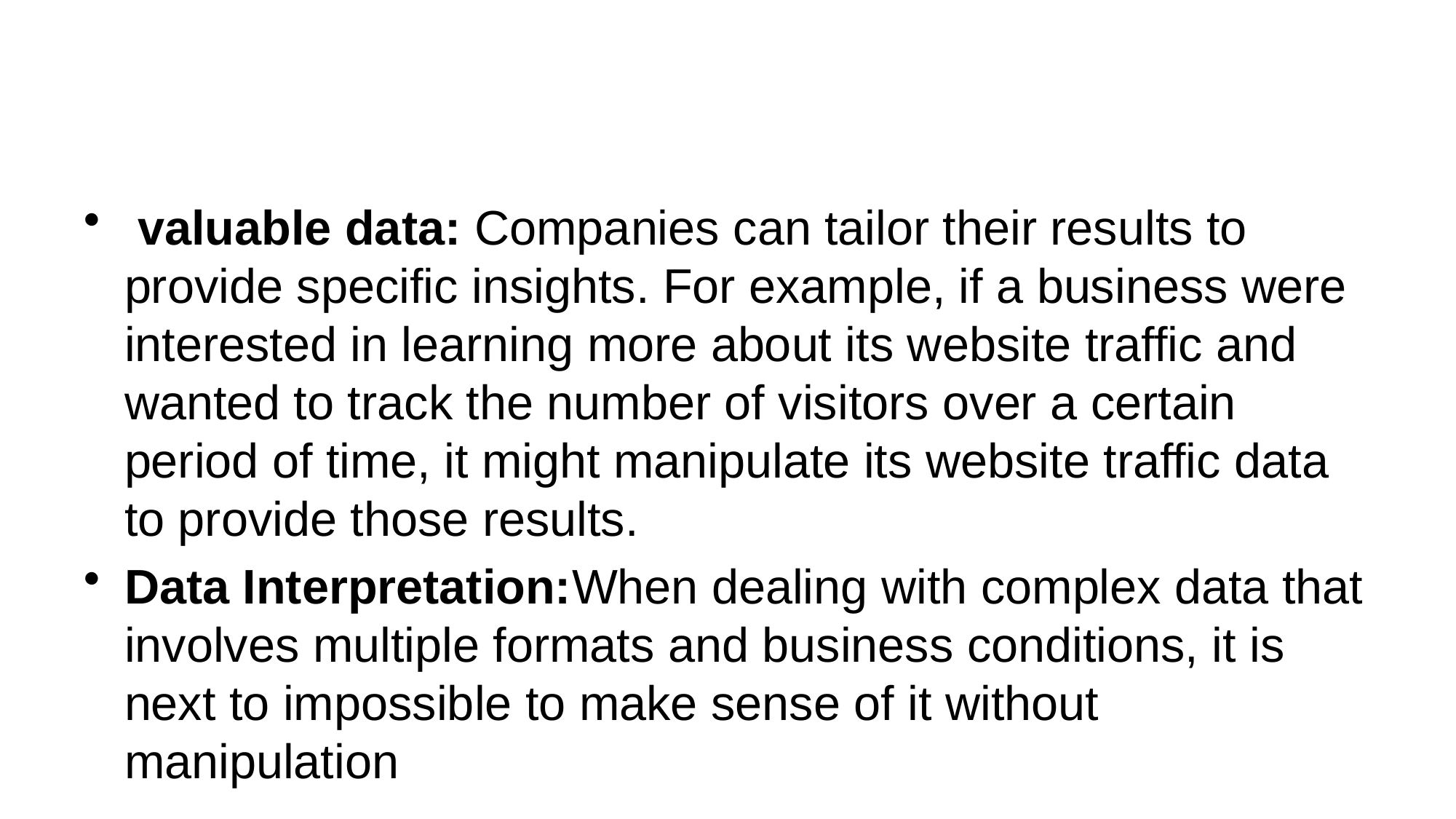

#
 valuable data: Companies can tailor their results to provide specific insights. For example, if a business were interested in learning more about its website traffic and wanted to track the number of visitors over a certain period of time, it might manipulate its website traffic data to provide those results.
Data Interpretation:When dealing with complex data that involves multiple formats and business conditions, it is next to impossible to make sense of it without manipulation